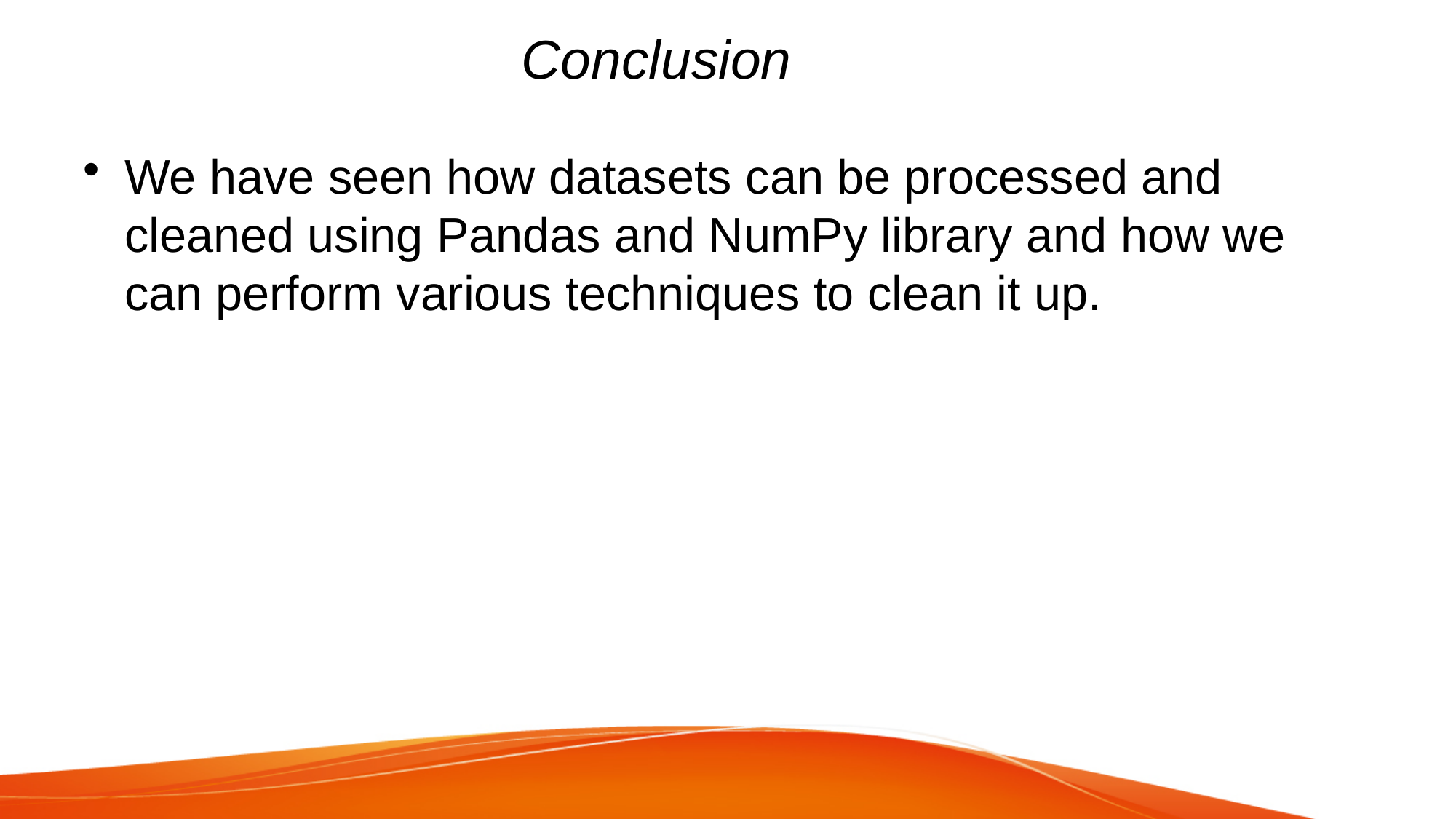

# Conclusion
We have seen how datasets can be processed and cleaned using Pandas and NumPy library and how we can perform various techniques to clean it up.